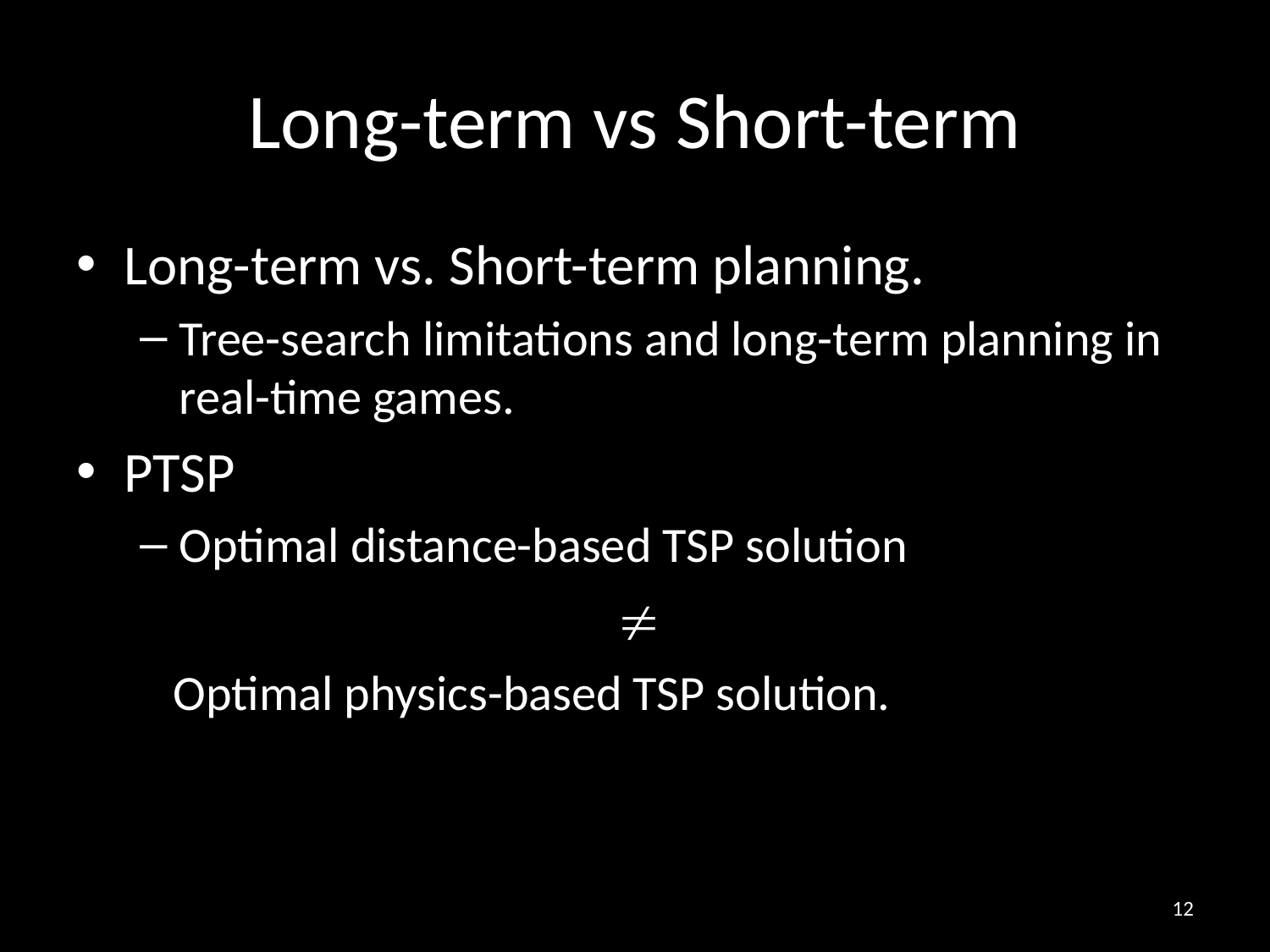

# Long-term vs Short-term
Long-term vs. Short-term planning.
Tree-search limitations and long-term planning in real-time games.
PTSP
Optimal distance-based TSP solution
≠
   Optimal physics-based TSP solution.

12